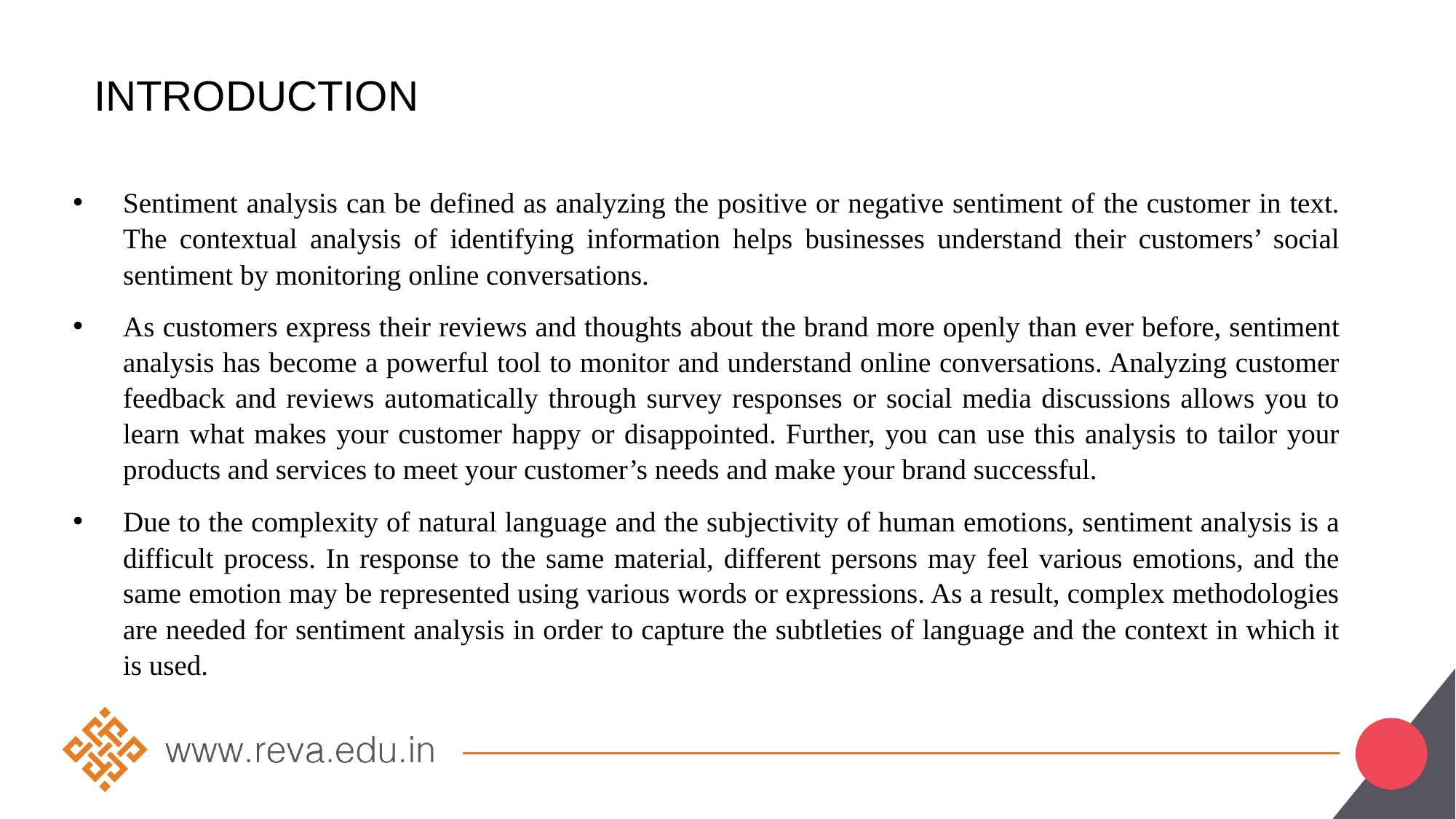

# Introduction
Sentiment analysis can be defined as analyzing the positive or negative sentiment of the customer in text. The contextual analysis of identifying information helps businesses understand their customers’ social sentiment by monitoring online conversations.
As customers express their reviews and thoughts about the brand more openly than ever before, sentiment analysis has become a powerful tool to monitor and understand online conversations. Analyzing customer feedback and reviews automatically through survey responses or social media discussions allows you to learn what makes your customer happy or disappointed. Further, you can use this analysis to tailor your products and services to meet your customer’s needs and make your brand successful.
Due to the complexity of natural language and the subjectivity of human emotions, sentiment analysis is a difficult process. In response to the same material, different persons may feel various emotions, and the same emotion may be represented using various words or expressions. As a result, complex methodologies are needed for sentiment analysis in order to capture the subtleties of language and the context in which it is used.